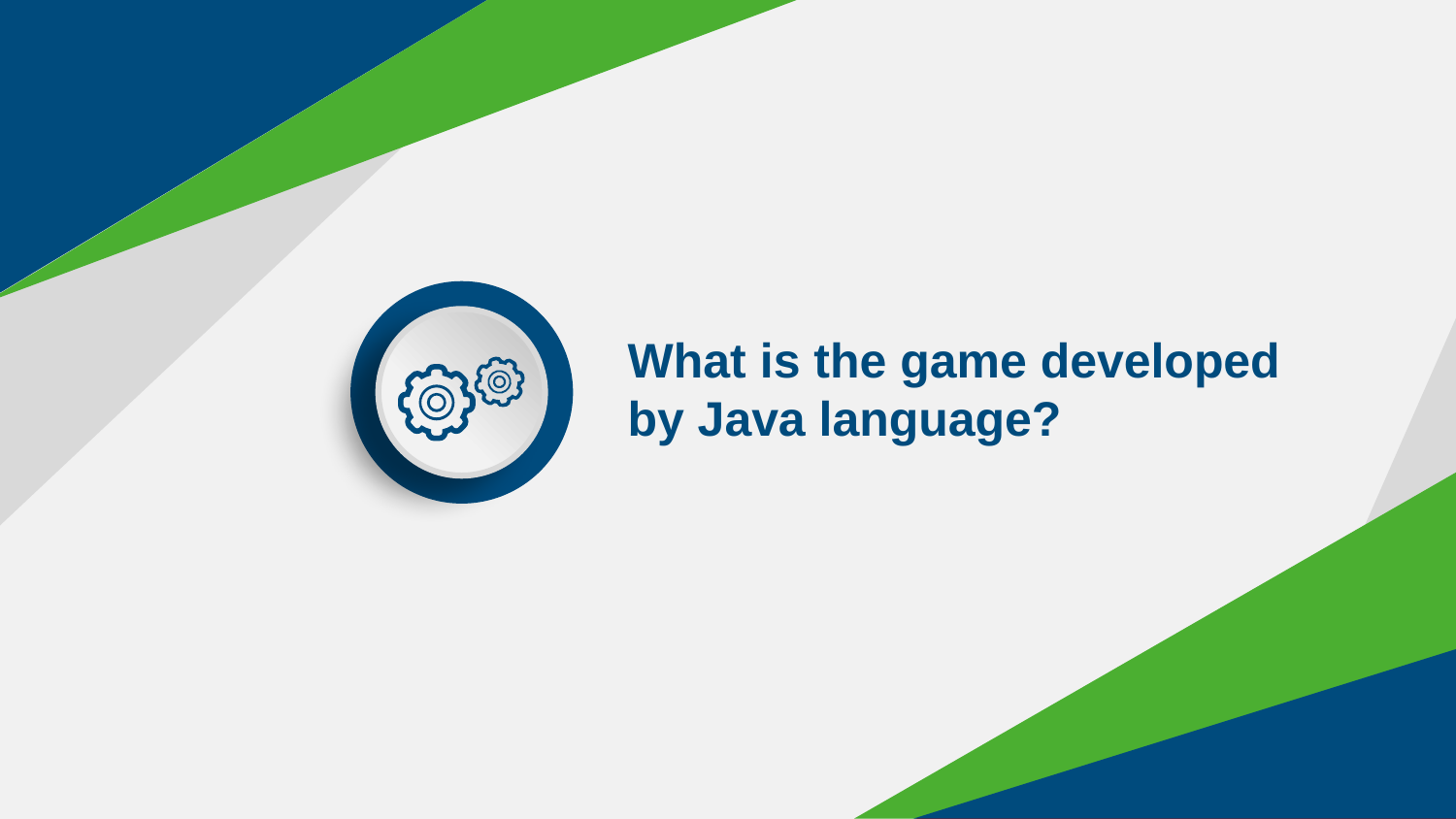

What is the game developed
by Java language?